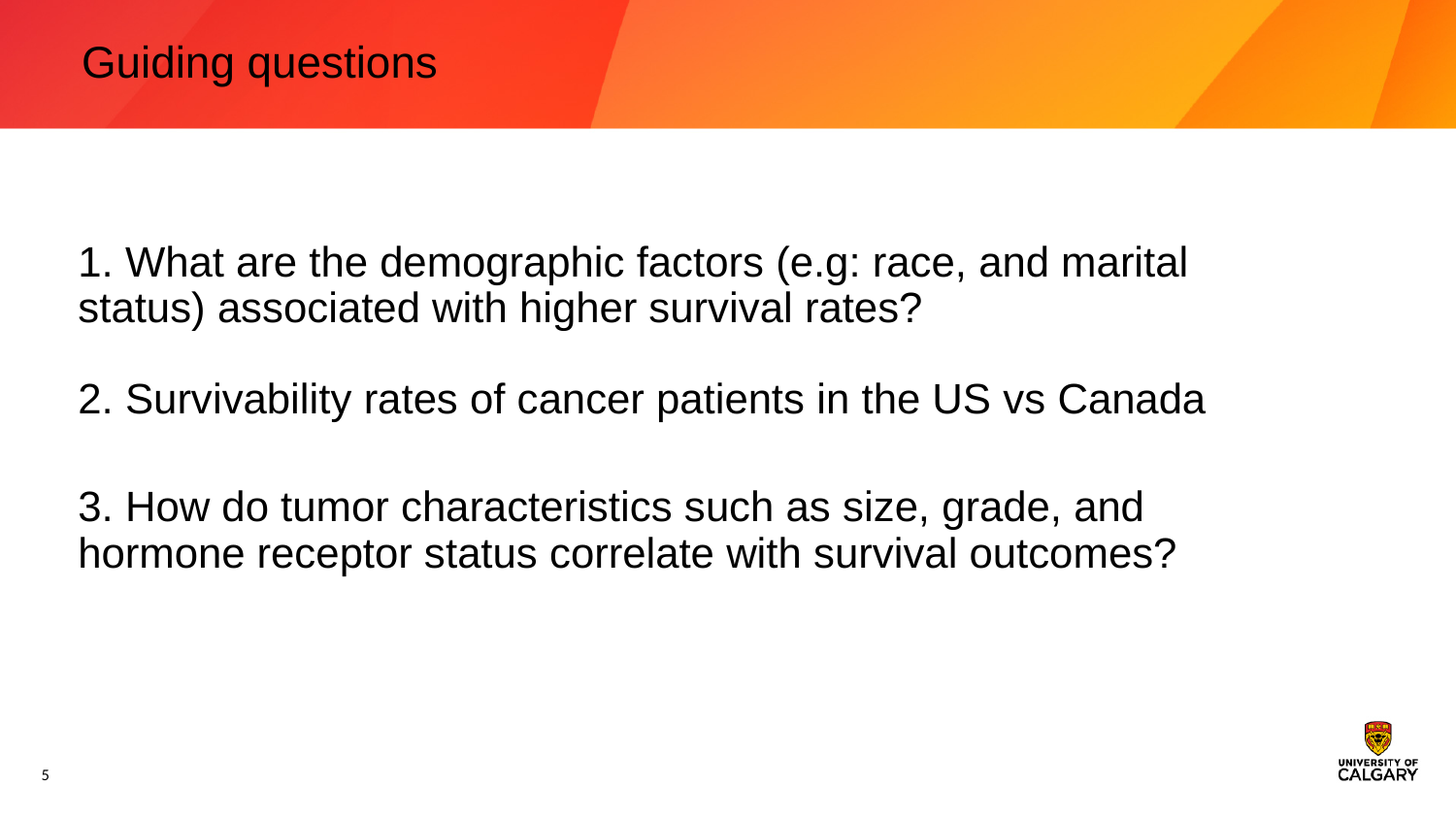

# Guiding Questions:
Guiding questions

1. What are the demographic factors (e.g: race, and marital status) associated with higher survival rates?

2. Survivability rates of cancer patients in the US vs Canada

3. How do tumor characteristics such as size, grade, and hormone receptor status correlate with survival outcomes?

5